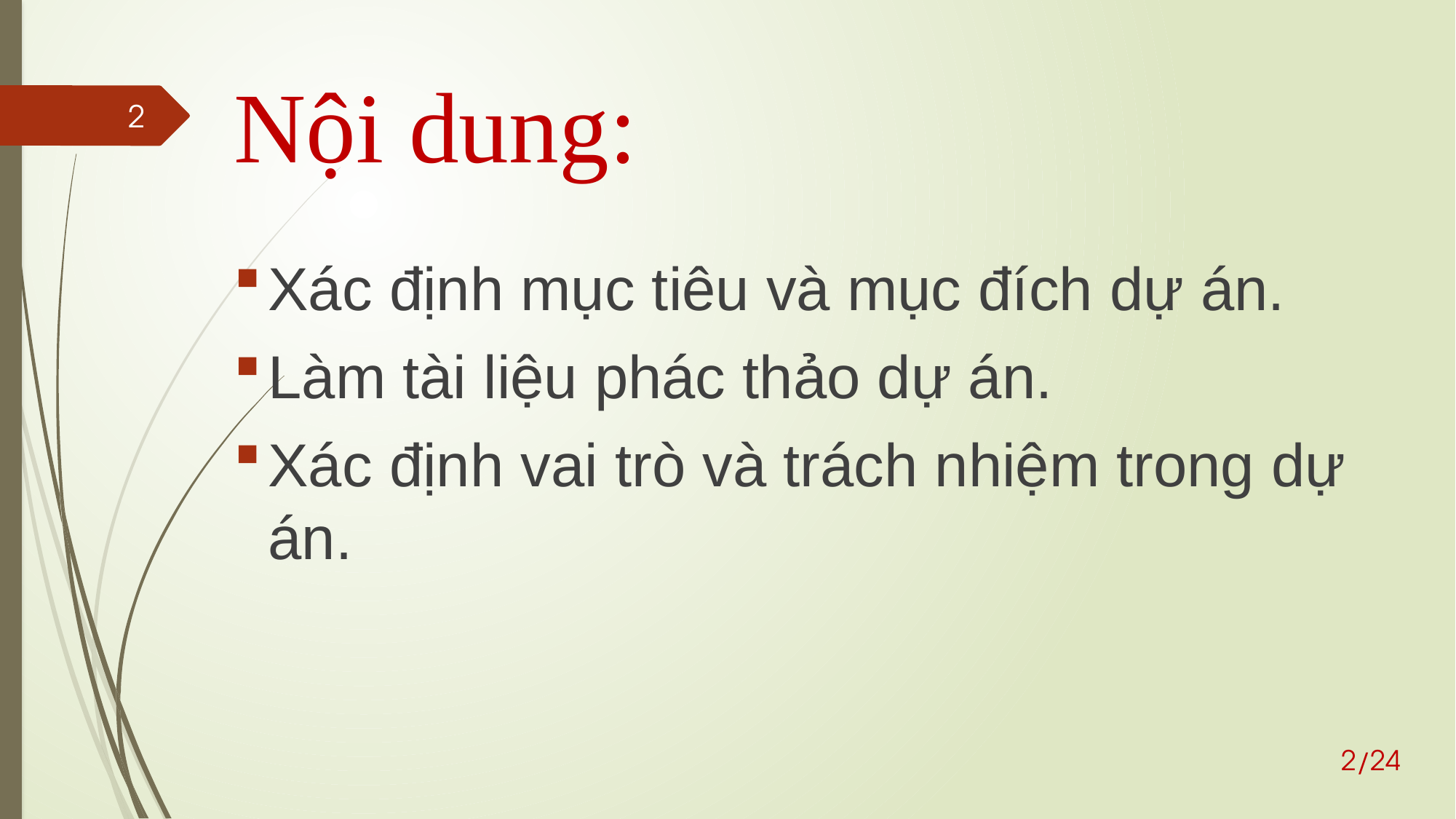

Nội dung:
2
Xác định mục tiêu và mục đích dự án.
Làm tài liệu phác thảo dự án.
Xác định vai trò và trách nhiệm trong dự án.
2/24